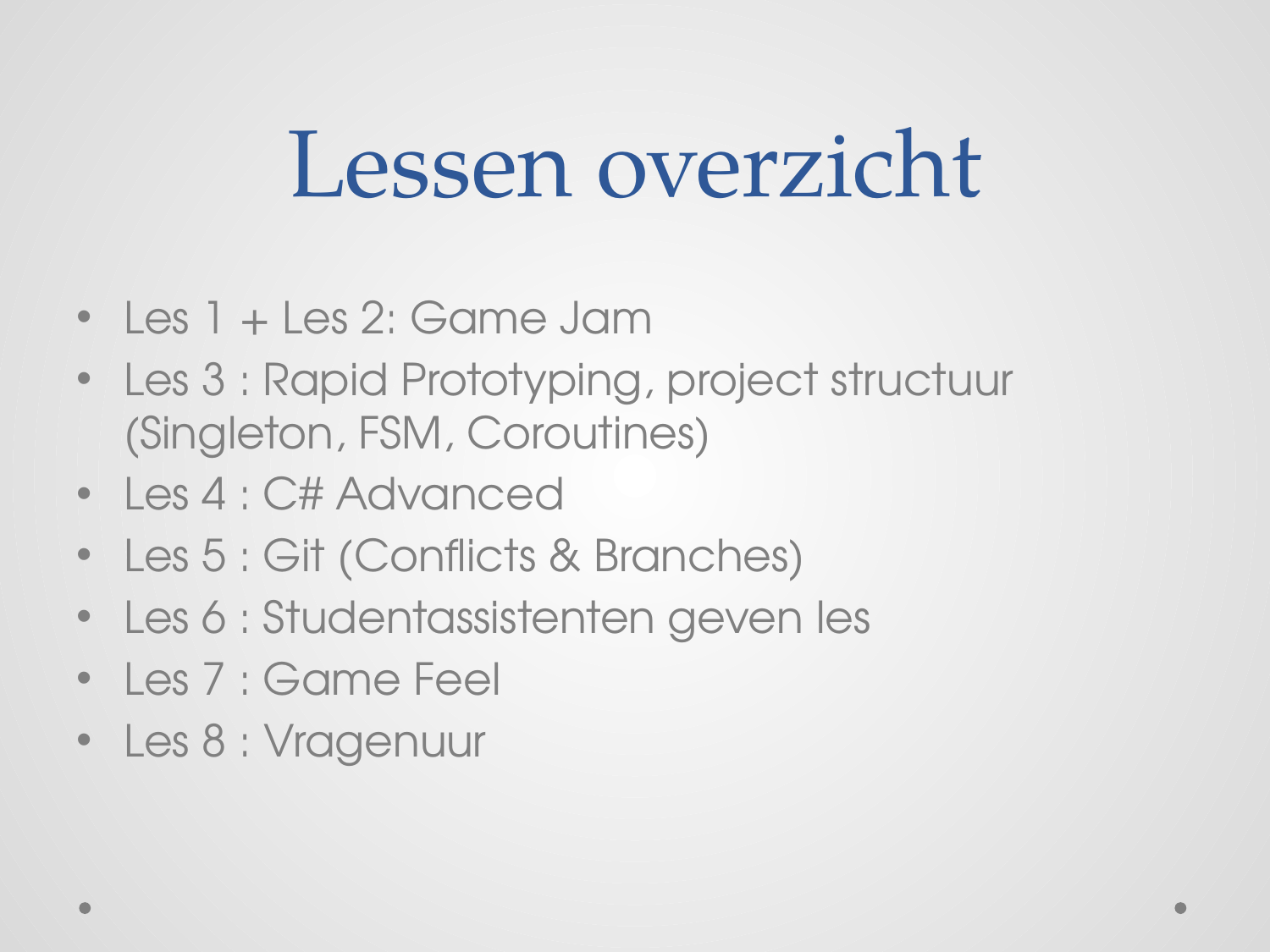

# Lessen overzicht

Les 1 + Les 2: Game Jam
Les 3 : Rapid Prototyping, project structuur (Singleton, FSM, Coroutines)
Les 4 : C# Advanced
Les 5 : Git (Conflicts & Branches)
Les 6 : Studentassistenten geven les
Les 7 : Game Feel
Les 8 : Vragenuur